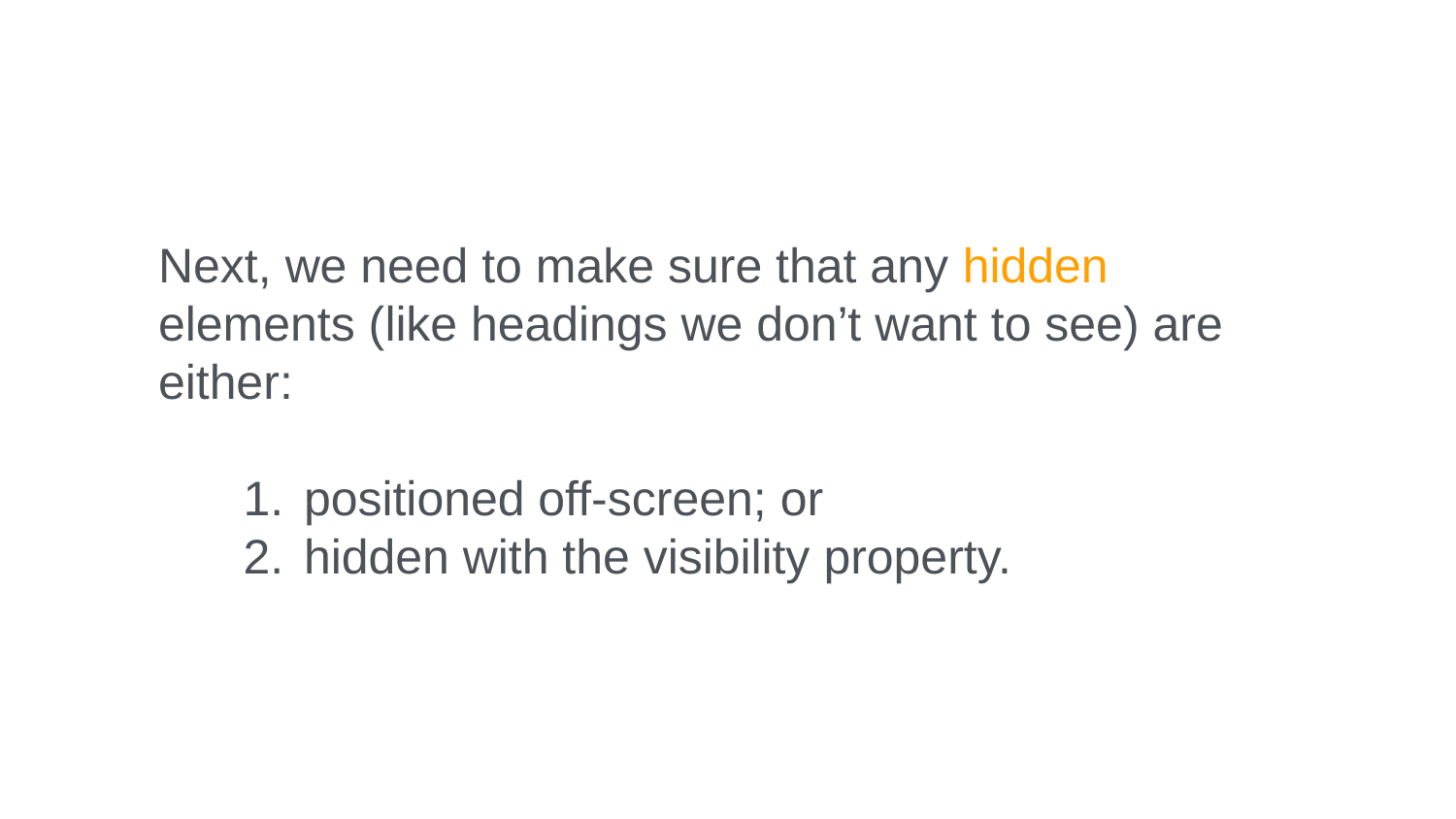

Next, we need to make sure that any hidden elements (like headings we don’t want to see) are either:

positioned off-screen; or
hidden with the visibility property.